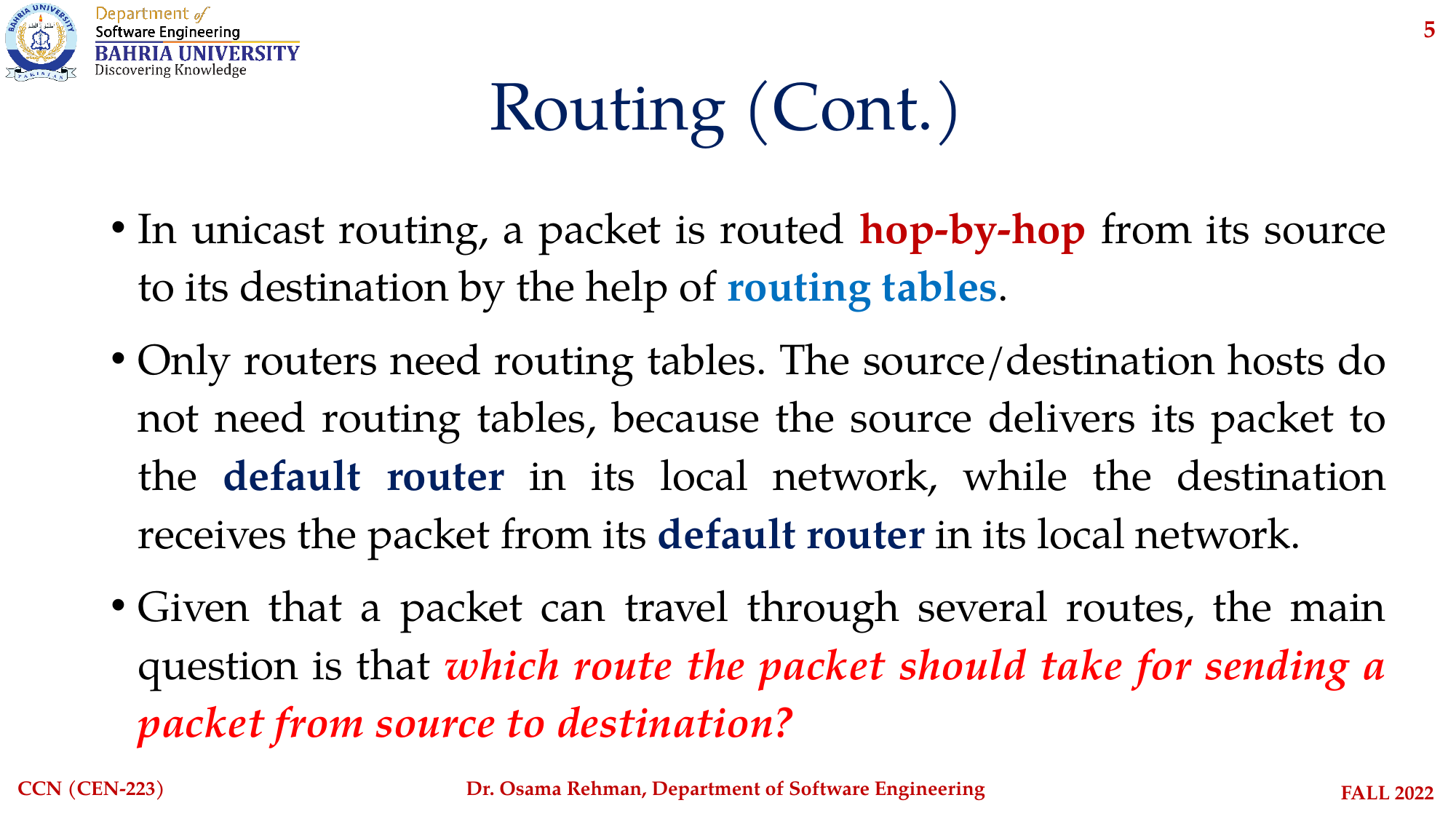

5
# Routing (Cont.)
In unicast routing, a packet is routed hop-by-hop from its source to its destination by the help of routing tables.
Only routers need routing tables. The source/destination hosts do not need routing tables, because the source delivers its packet to the default router in its local network, while the destination receives the packet from its default router in its local network.
Given that a packet can travel through several routes, the main question is that which route the packet should take for sending a packet from source to destination?
CCN (CEN-223)
Dr. Osama Rehman, Department of Software Engineering